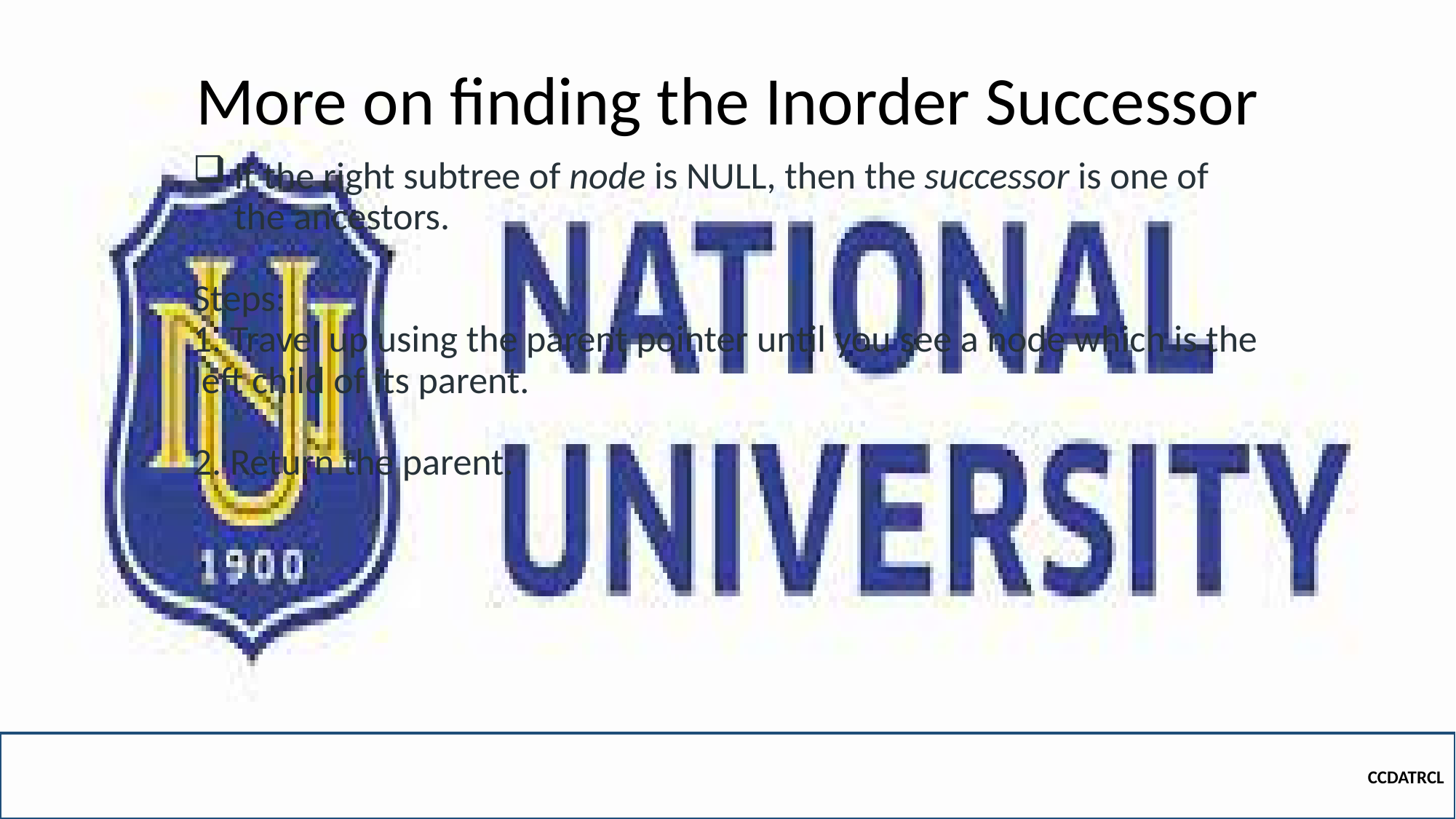

# More on finding the Inorder Successor
If the right subtree of node is NULL, then the successor is one of the ancestors.

Steps:
1. Travel up using the parent pointer until you see a node which is the left child of its parent.

2. Return the parent.

CCDATRCL